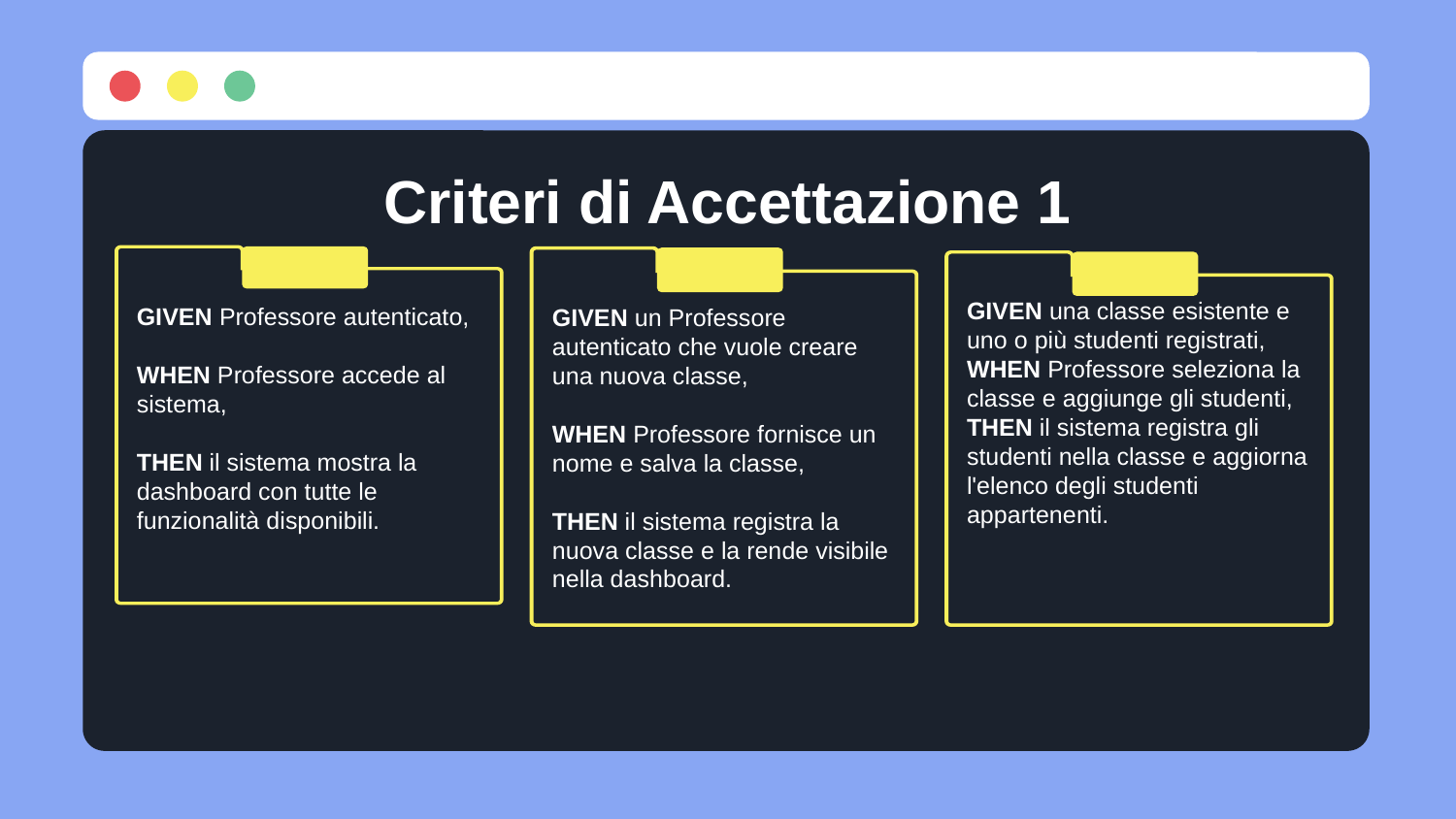

# Criteri di Accettazione 1

GIVEN una classe esistente e uno o più studenti registrati,
WHEN Professore seleziona la classe e aggiunge gli studenti,
THEN il sistema registra gli studenti nella classe e aggiorna l'elenco degli studenti appartenenti.
GIVEN Professore autenticato,
WHEN Professore accede al sistema,
THEN il sistema mostra la dashboard con tutte le funzionalità disponibili.
GIVEN un Professore autenticato che vuole creare una nuova classe,
WHEN Professore fornisce un nome e salva la classe,
THEN il sistema registra la nuova classe e la rende visibile nella dashboard.